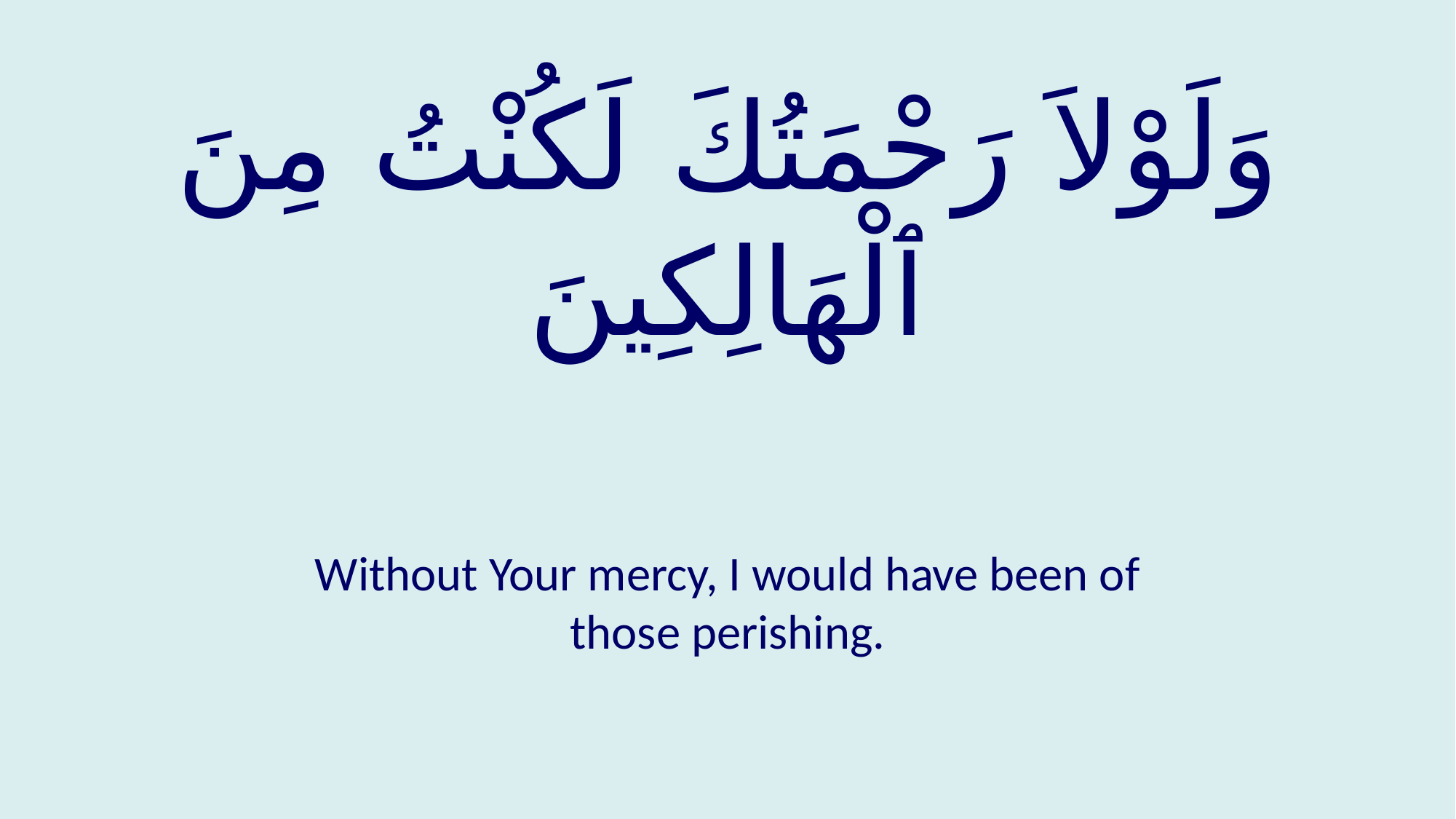

# وَلَوْلاَ رَحْمَتُكَ لَكُنْتُ مِنَ ٱلْهَالِكِينَ
Without Your mercy, I would have been of those perishing.